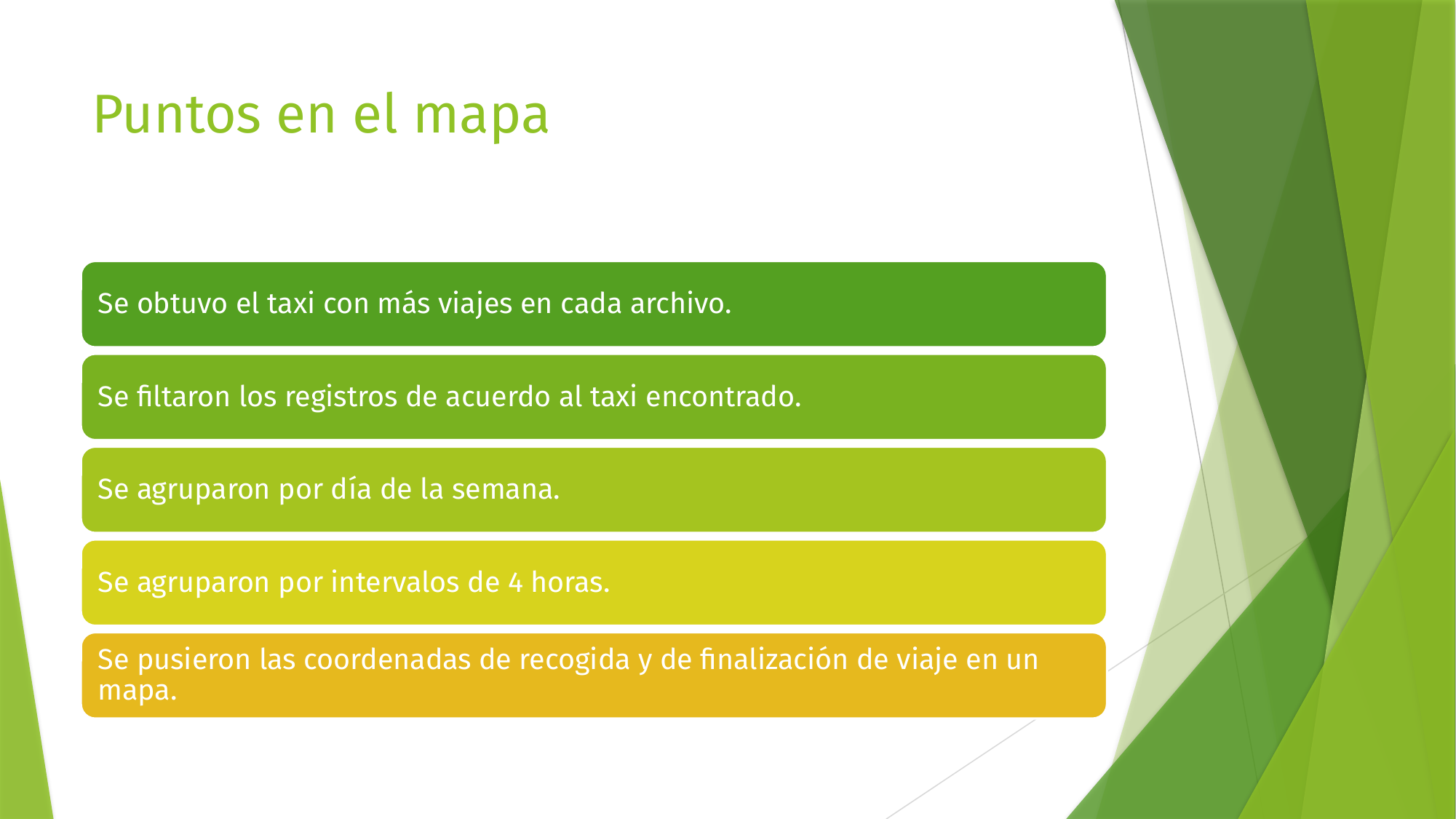

# Puntos en el mapa
Se obtuvo el taxi con más viajes en cada archivo.
Se filtaron los registros de acuerdo al taxi encontrado.
Se agruparon por día de la semana.
Se agruparon por intervalos de 4 horas.
Se pusieron las coordenadas de recogida y de finalización de viaje en un mapa.